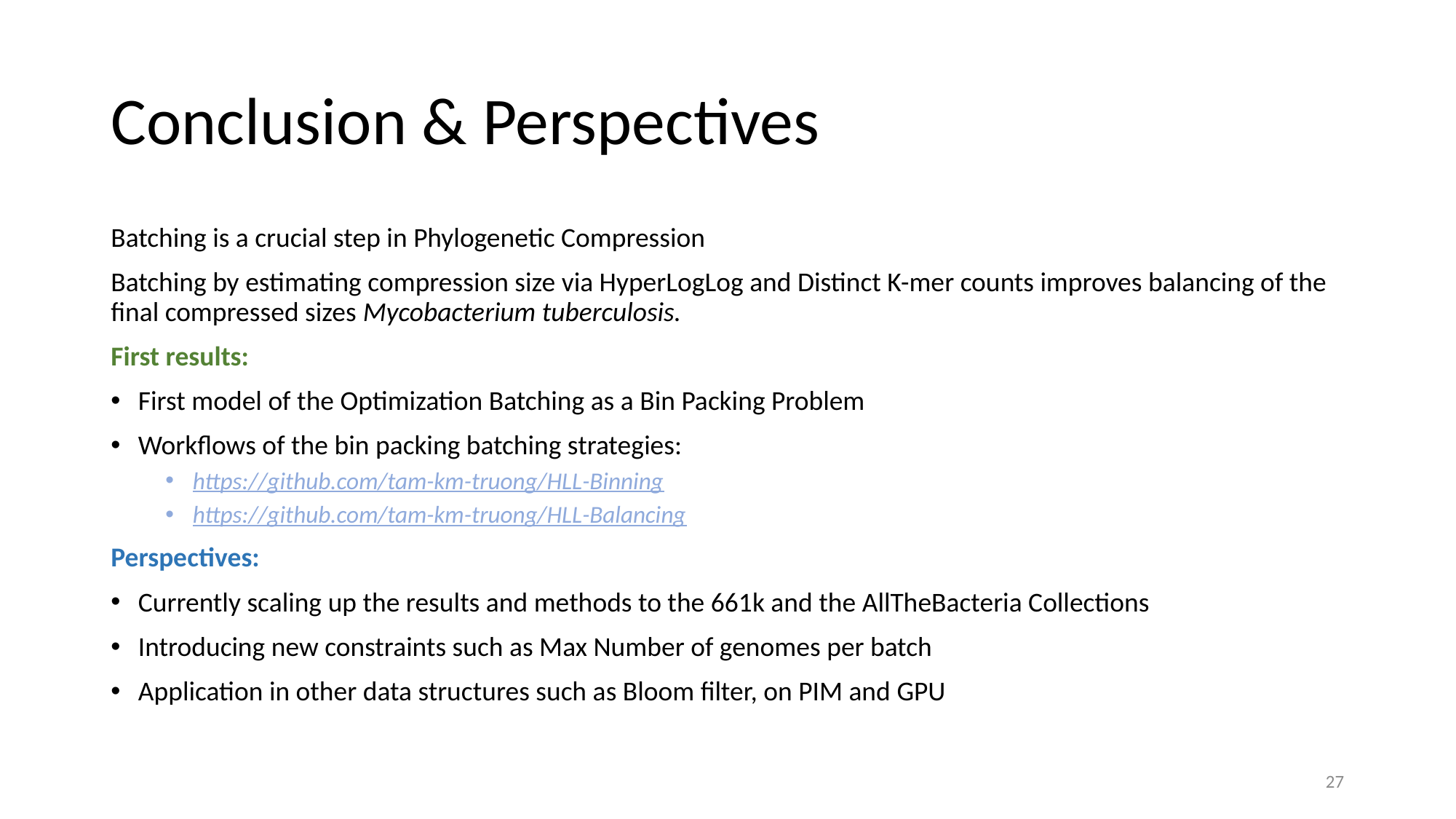

# Conclusion & Perspectives
Batching is a crucial step in Phylogenetic Compression
Batching by estimating compression size via HyperLogLog and Distinct K-mer counts improves balancing of the final compressed sizes Mycobacterium tuberculosis.
First results:
First model of the Optimization Batching as a Bin Packing Problem
Workflows of the bin packing batching strategies:
https://github.com/tam-km-truong/HLL-Binning
https://github.com/tam-km-truong/HLL-Balancing
Perspectives:
Currently scaling up the results and methods to the 661k and the AllTheBacteria Collections
Introducing new constraints such as Max Number of genomes per batch
Application in other data structures such as Bloom filter, on PIM and GPU

27